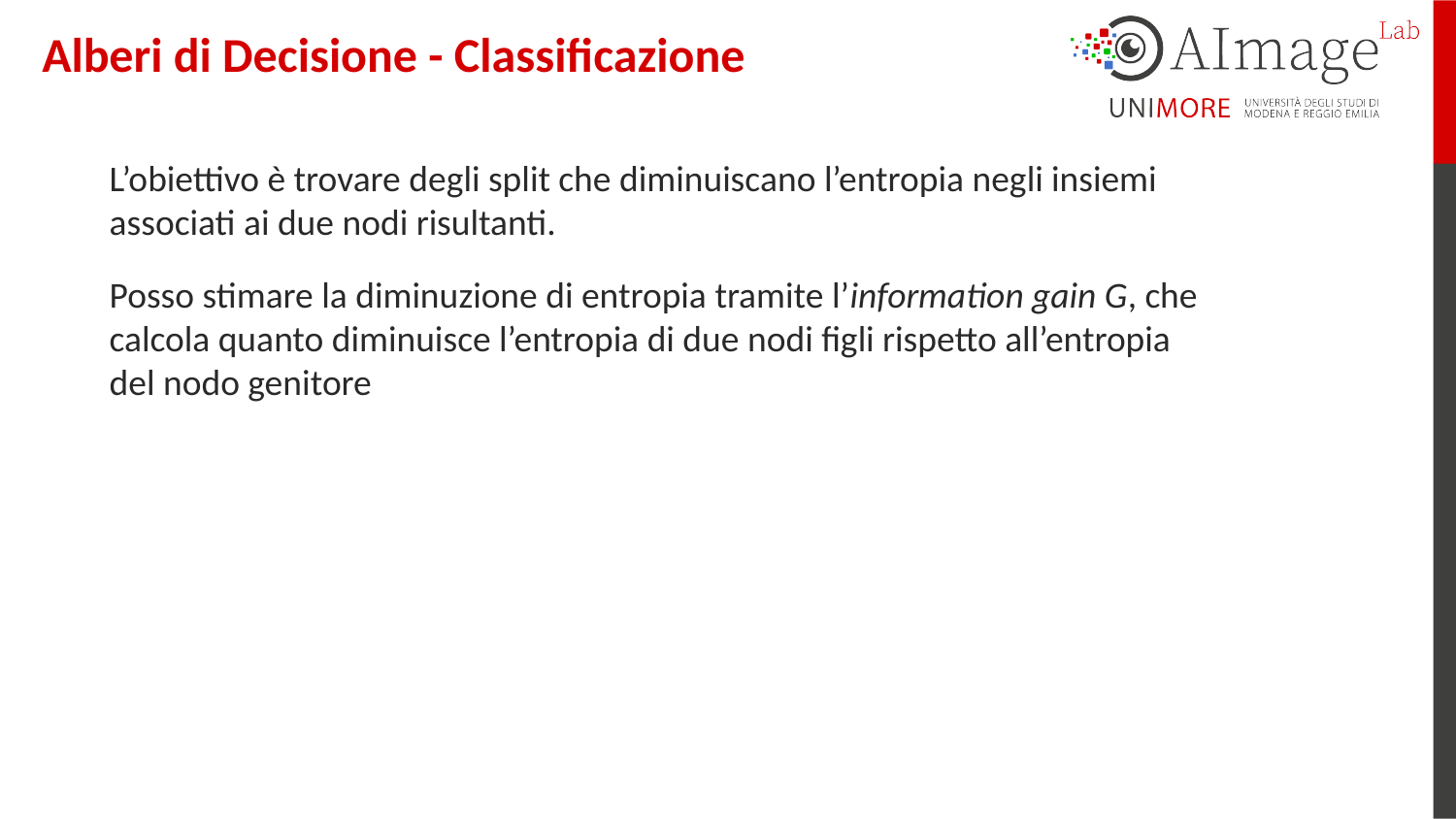

Alberi di Decisione - Classificazione
L’obiettivo è trovare degli split che diminuiscano l’entropia negli insiemi associati ai due nodi risultanti.
Posso stimare la diminuzione di entropia tramite l’information gain G, che calcola quanto diminuisce l’entropia di due nodi figli rispetto all’entropia del nodo genitore